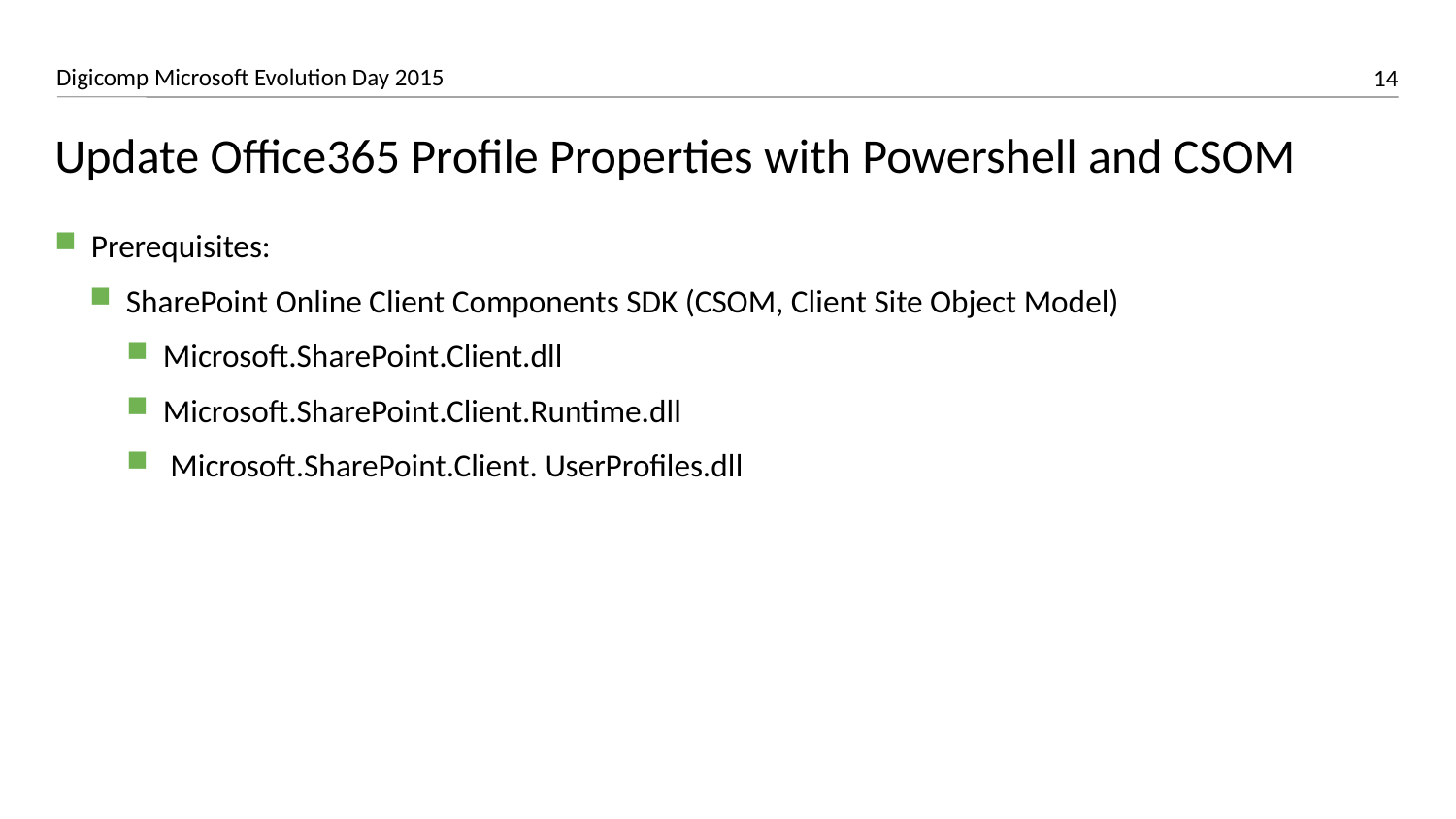

# Update Office365 Profile Properties with Powershell and CSOM
Prerequisites:
SharePoint Online Client Components SDK (CSOM, Client Site Object Model)
Microsoft.SharePoint.Client.dll
Microsoft.SharePoint.Client.Runtime.dll
 Microsoft.SharePoint.Client. UserProfiles.dll